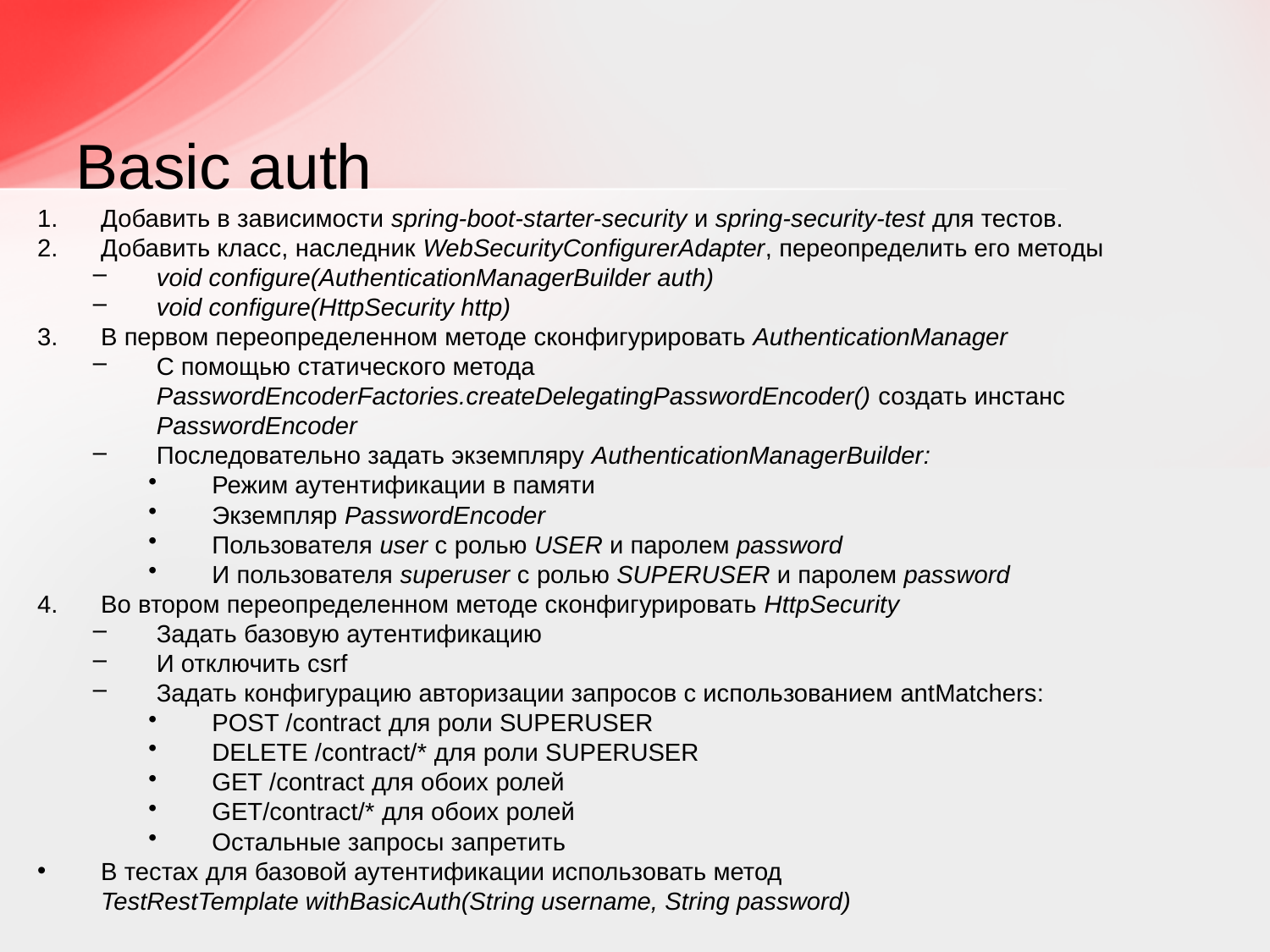

# Basic auth
Добавить в зависимости spring-boot-starter-security и spring-security-test для тестов.
Добавить класс, наследник WebSecurityConfigurerAdapter, переопределить его методы
void configure(AuthenticationManagerBuilder auth)
void configure(HttpSecurity http)
В первом переопределенном методе сконфигурировать AuthenticationManager
С помощью статического метода PasswordEncoderFactories.createDelegatingPasswordEncoder() создать инстанс PasswordEncoder
Последовательно задать экземпляру AuthenticationManagerBuilder:
Режим аутентификации в памяти
Экземпляр PasswordEncoder
Пользователя user c ролью USER и паролем password
И пользователя superuser c ролью SUPERUSER и паролем password
Во втором переопределенном методе сконфигурировать HttpSecurity
Задать базовую аутентификацию
И отключить csrf
Задать конфигурацию авторизации запросов с использованием antMatchers:
POST /contract для роли SUPERUSER
DELETE /contract/* для роли SUPERUSER
GET /contract для обоих ролей
GET/contract/* для обоих ролей
Остальные запросы запретить
В тестах для базовой аутентификации использовать метод
TestRestTemplate withBasicAuth(String username, String password)